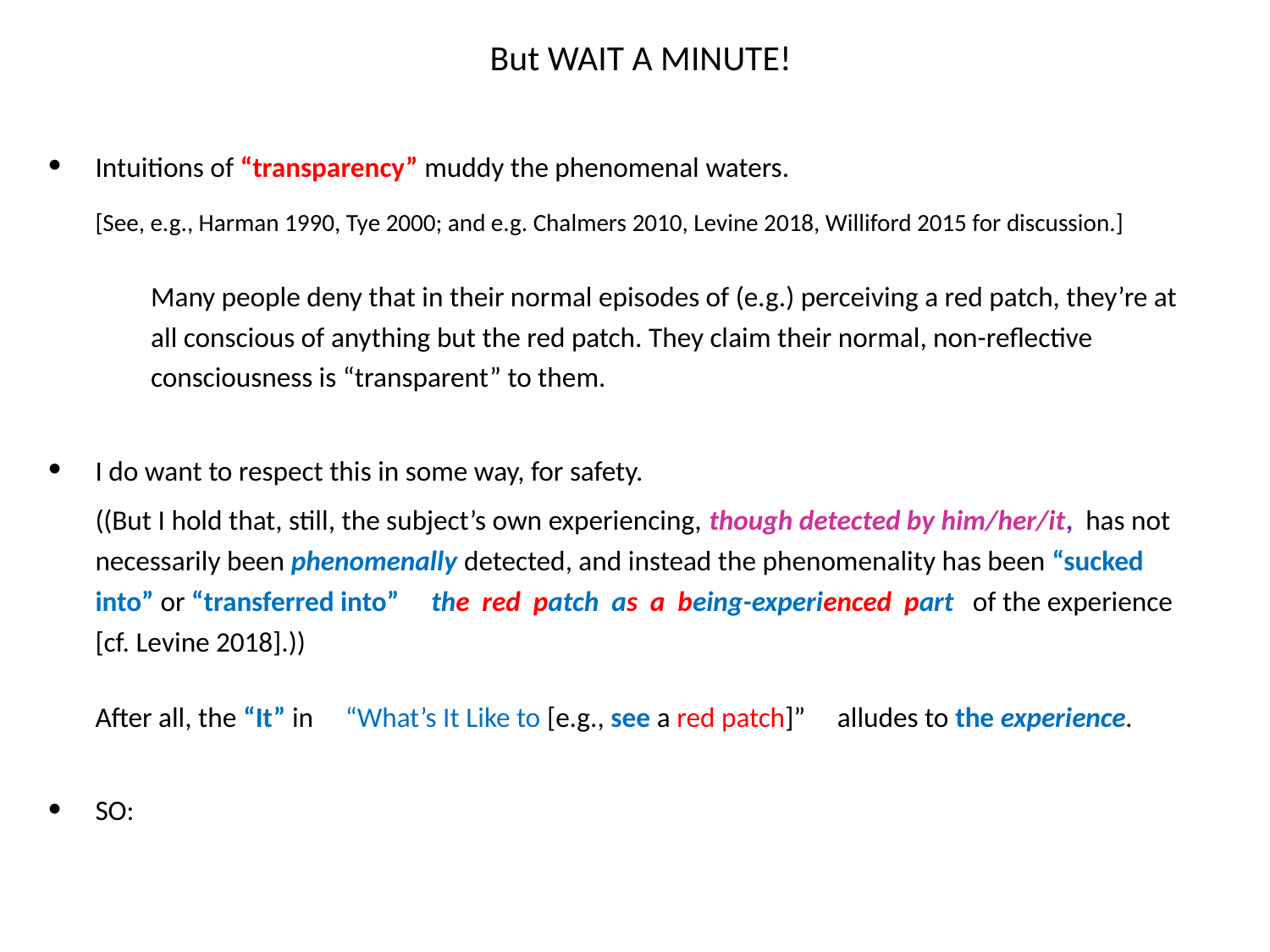

# But WAIT A MINUTE!
Intuitions of “transparency” muddy the phenomenal waters.
[See, e.g., Harman 1990, Tye 2000; and e.g. Chalmers 2010, Levine 2018, Williford 2015 for discussion.]
Many people deny that in their normal episodes of (e.g.) perceiving a red patch, they’re at all conscious of anything but the red patch. They claim their normal, non-reflective consciousness is “transparent” to them.
I do want to respect this in some way, for safety.
((But I hold that, still, the subject’s own experiencing, though detected by him/her/it,  has not necessarily been phenomenally detected, and instead the phenomenality has been “sucked into” or “transferred into”     the  red  patch  as  a  being-experienced  part   of the experience [cf. Levine 2018].))
After all, the “It” in     “What’s It Like to [e.g., see a red patch]”     alludes to the experience.
SO: